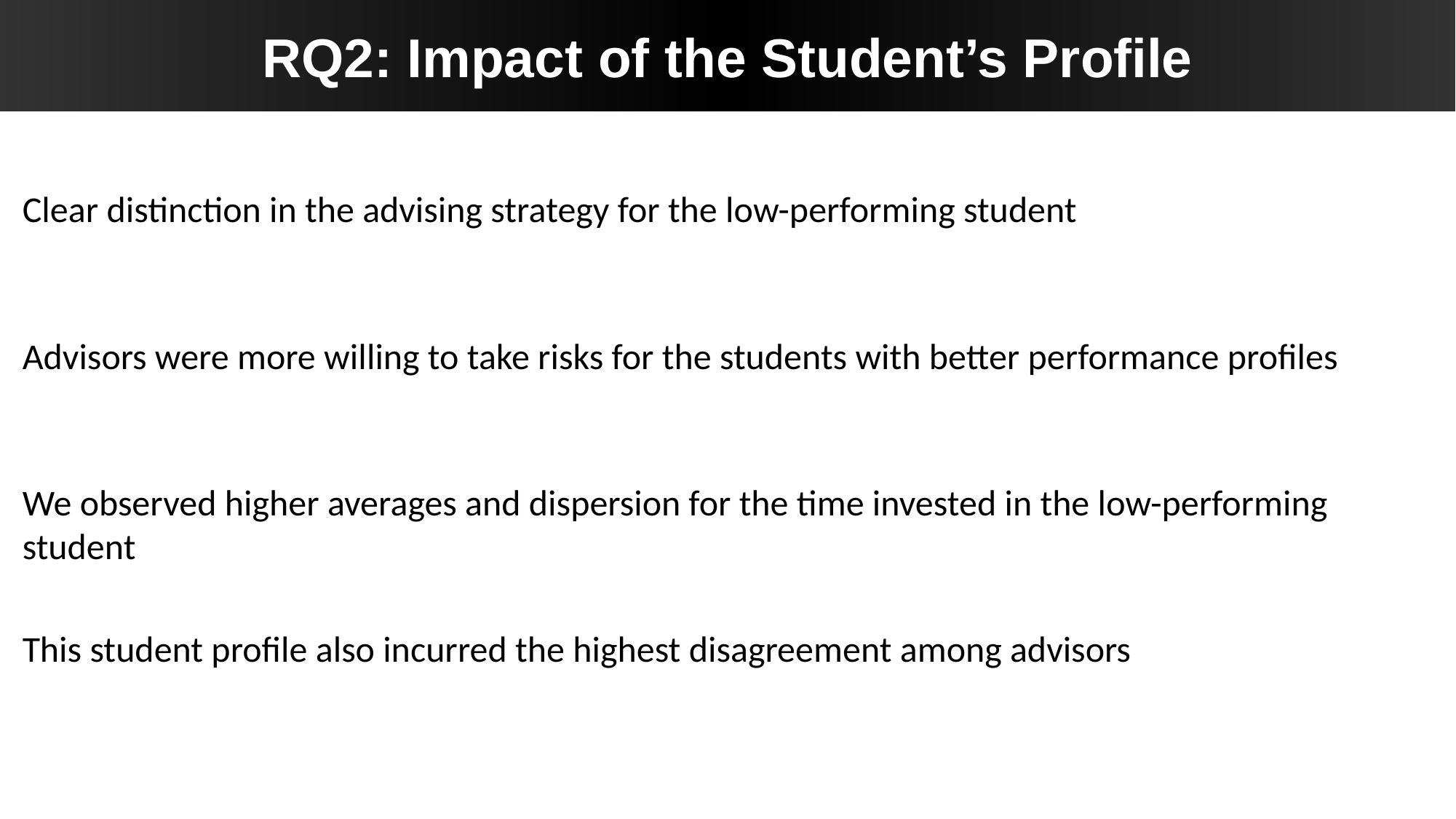

RQ2: Impact of the Student’s Profile
Clear distinction in the advising strategy for the low-performing student
Advisors were more willing to take risks for the students with better performance profiles
We observed higher averages and dispersion for the time invested in the low-performing student
This student profile also incurred the highest disagreement among advisors